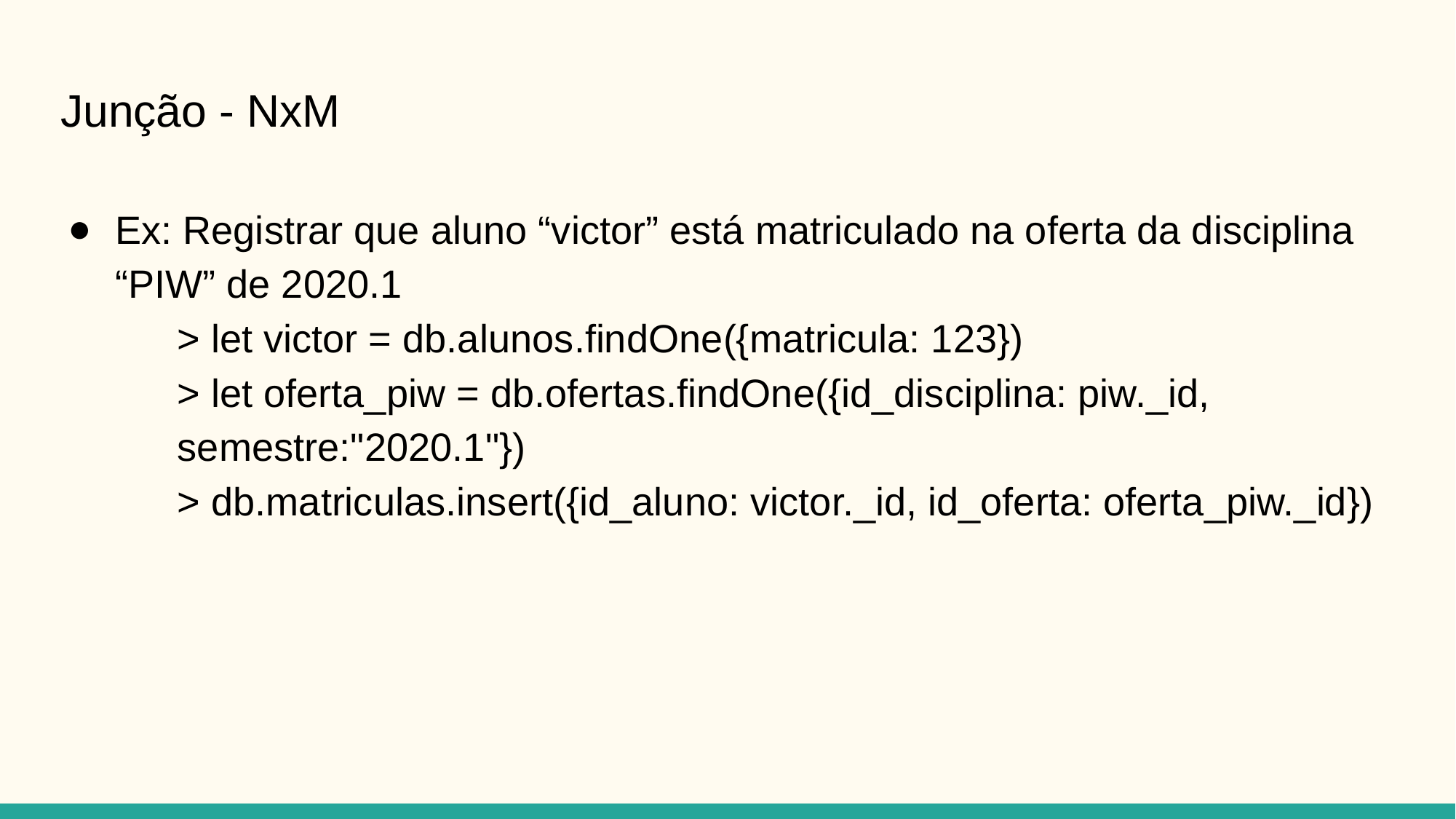

# Junção - NxM
Ex: Registrar que aluno “victor” está matriculado na oferta da disciplina “PIW” de 2020.1
	> let victor = db.alunos.findOne({matricula: 123})
	> let oferta_piw = db.ofertas.findOne({id_disciplina: piw._id, 			semestre:"2020.1"})
	> db.matriculas.insert({id_aluno: victor._id, id_oferta: oferta_piw._id})